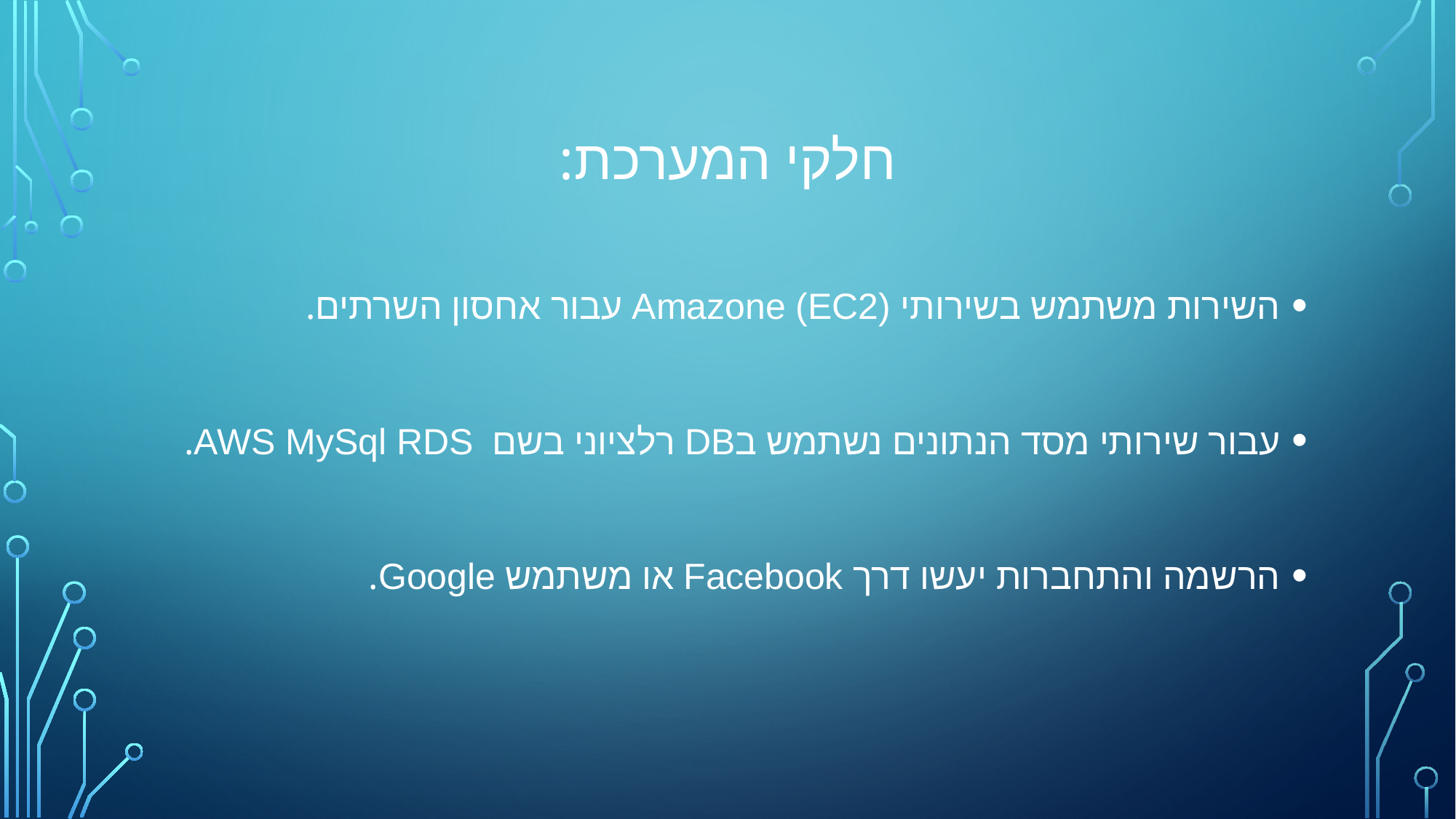

# חלקי המערכת:
השירות משתמש בשירותי Amazone (EC2) עבור אחסון השרתים.

עבור שירותי מסד הנתונים נשתמש בDB רלציוני בשם  AWS MySql RDS.

הרשמה והתחברות יעשו דרך Facebook או משתמש Google.